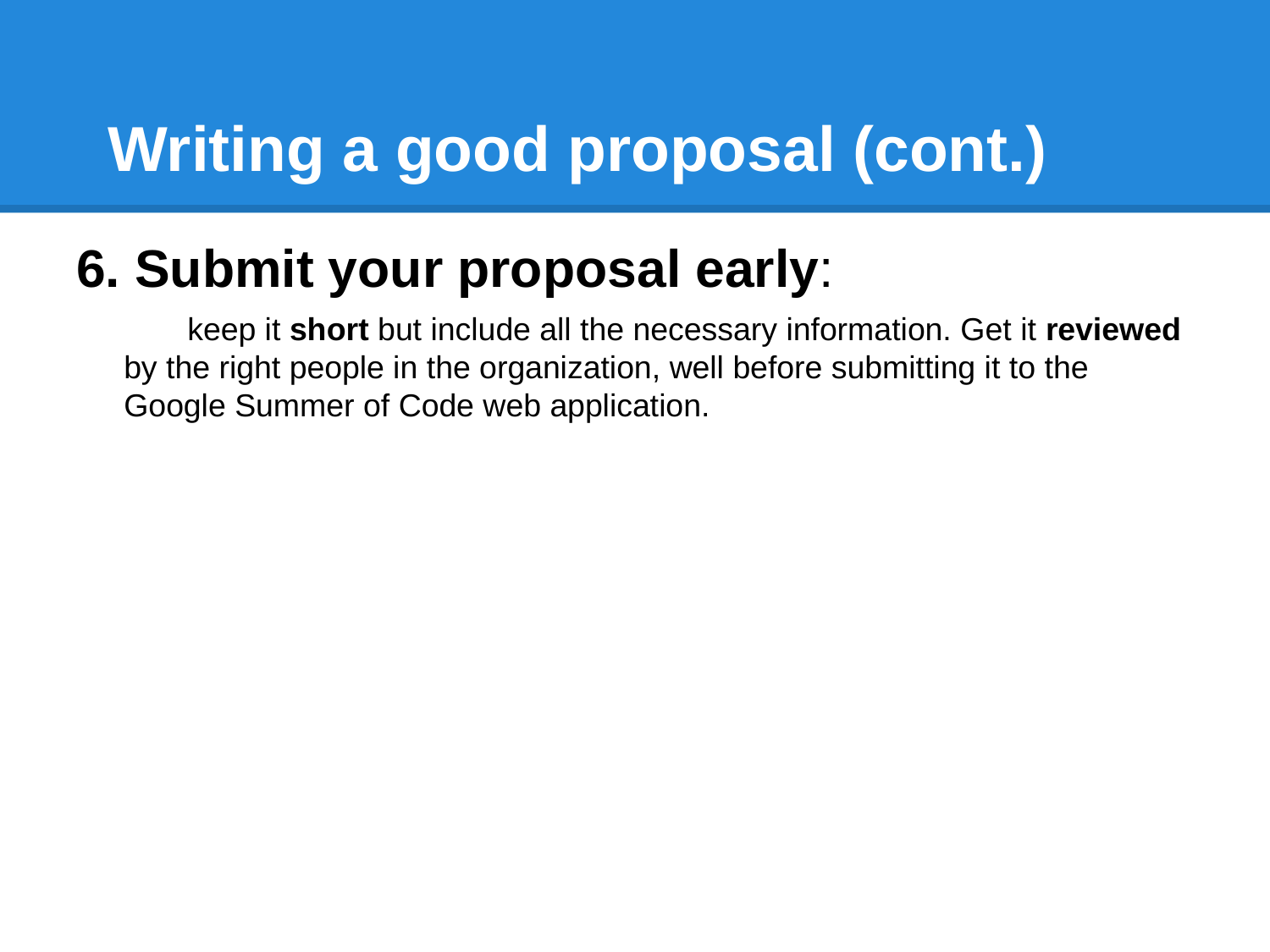

# Writing a good proposal (cont.)
6. Submit your proposal early:
keep it short but include all the necessary information. Get it reviewed by the right people in the organization, well before submitting it to the Google Summer of Code web application.